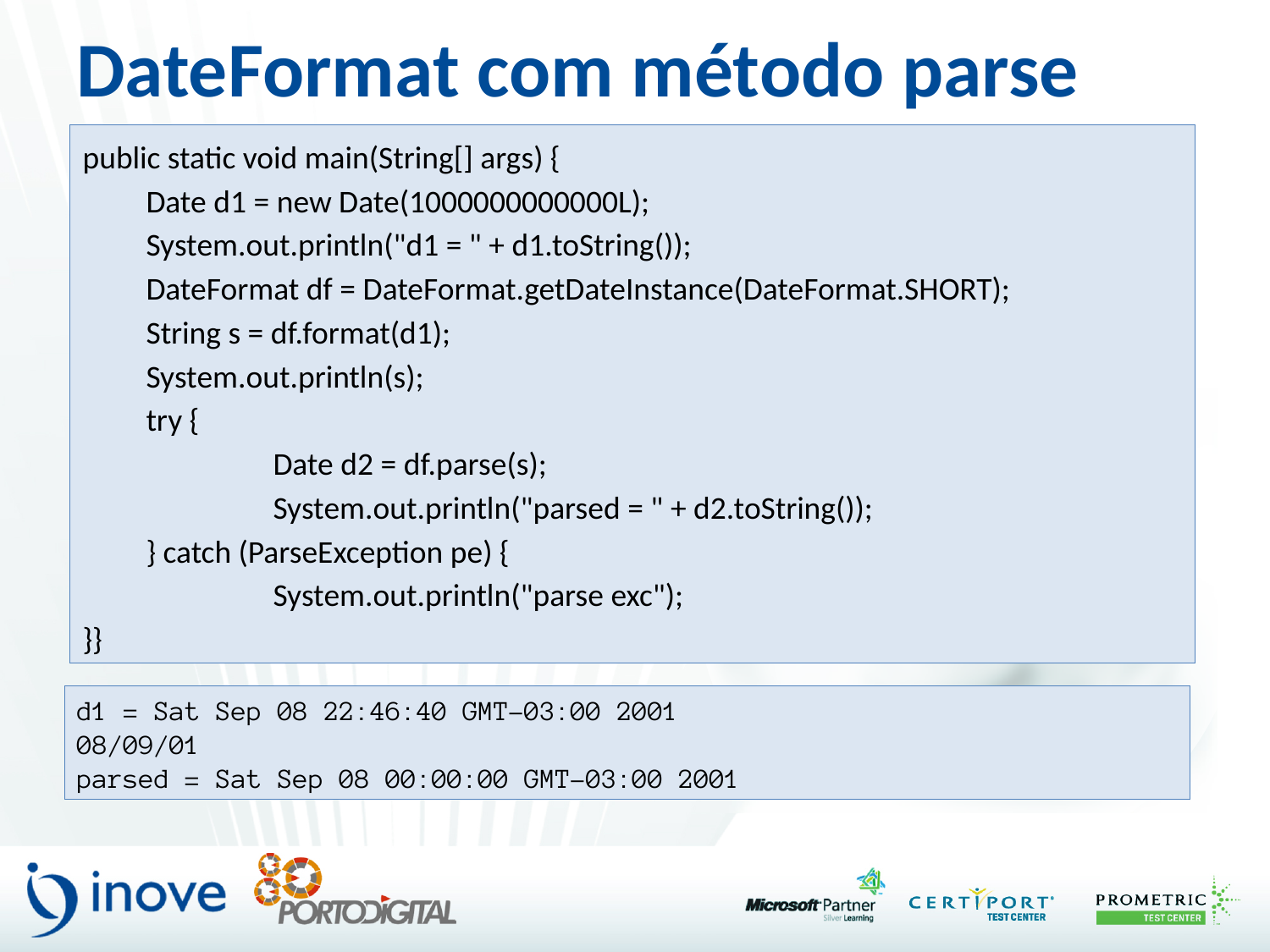

# DateFormat com método parse
public static void main(String[] args) {
Date d1 = new Date(1000000000000L);
System.out.println("d1 = " + d1.toString());
DateFormat df = DateFormat.getDateInstance(DateFormat.SHORT);
String s = df.format(d1);
System.out.println(s);
try {
	Date d2 = df.parse(s);
	System.out.println("parsed = " + d2.toString());
} catch (ParseException pe) {
	System.out.println("parse exc");
}}

d1 = Sat Sep 08 22:46:40 GMT-03:00 2001
08/09/01
parsed = Sat Sep 08 00:00:00 GMT-03:00 2001